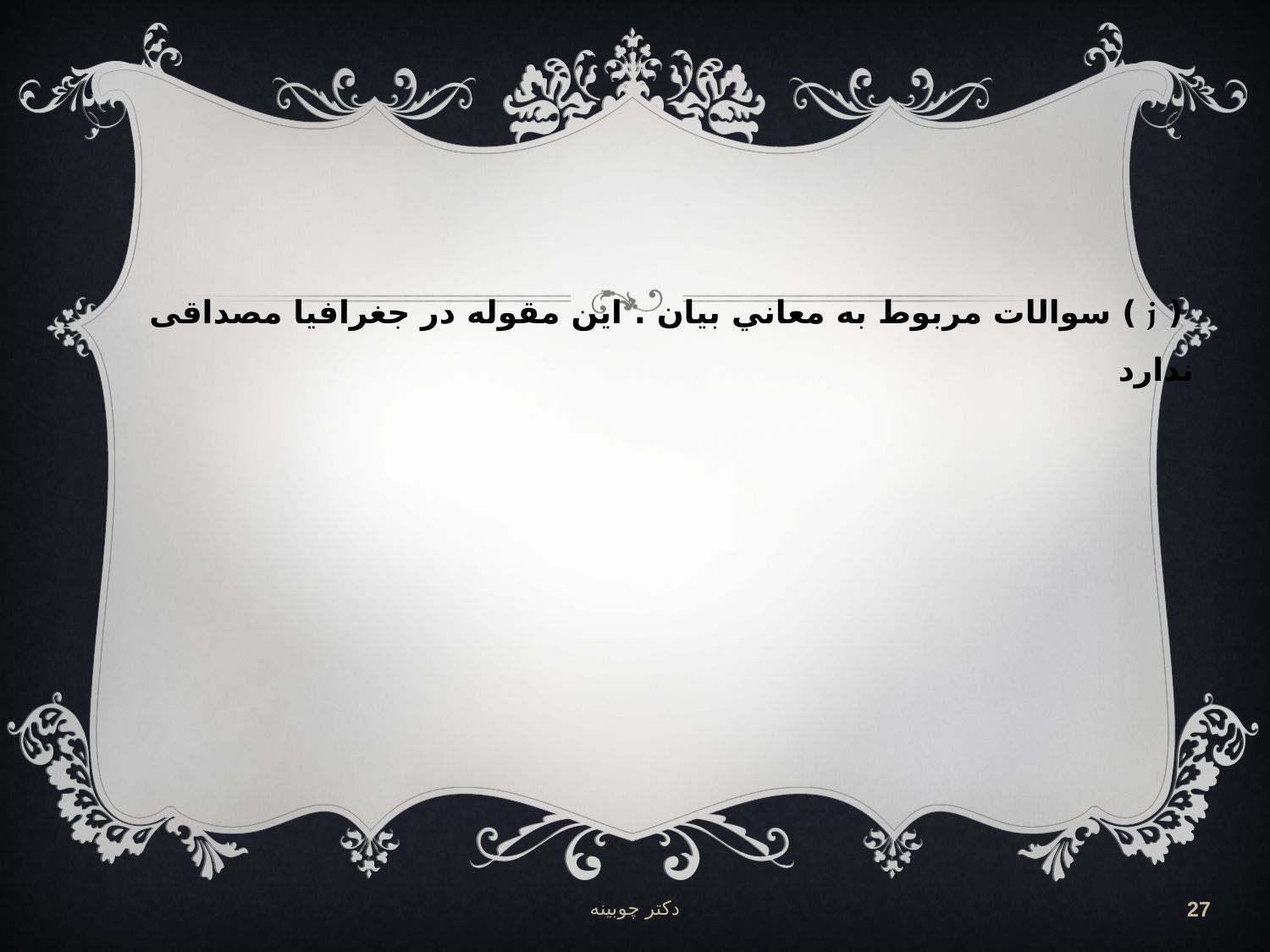

( j ) سوالات مربوط به معاني بيان . این مقوله در جغرافیا مصداقی ندارد
دکتر چوبینه
27